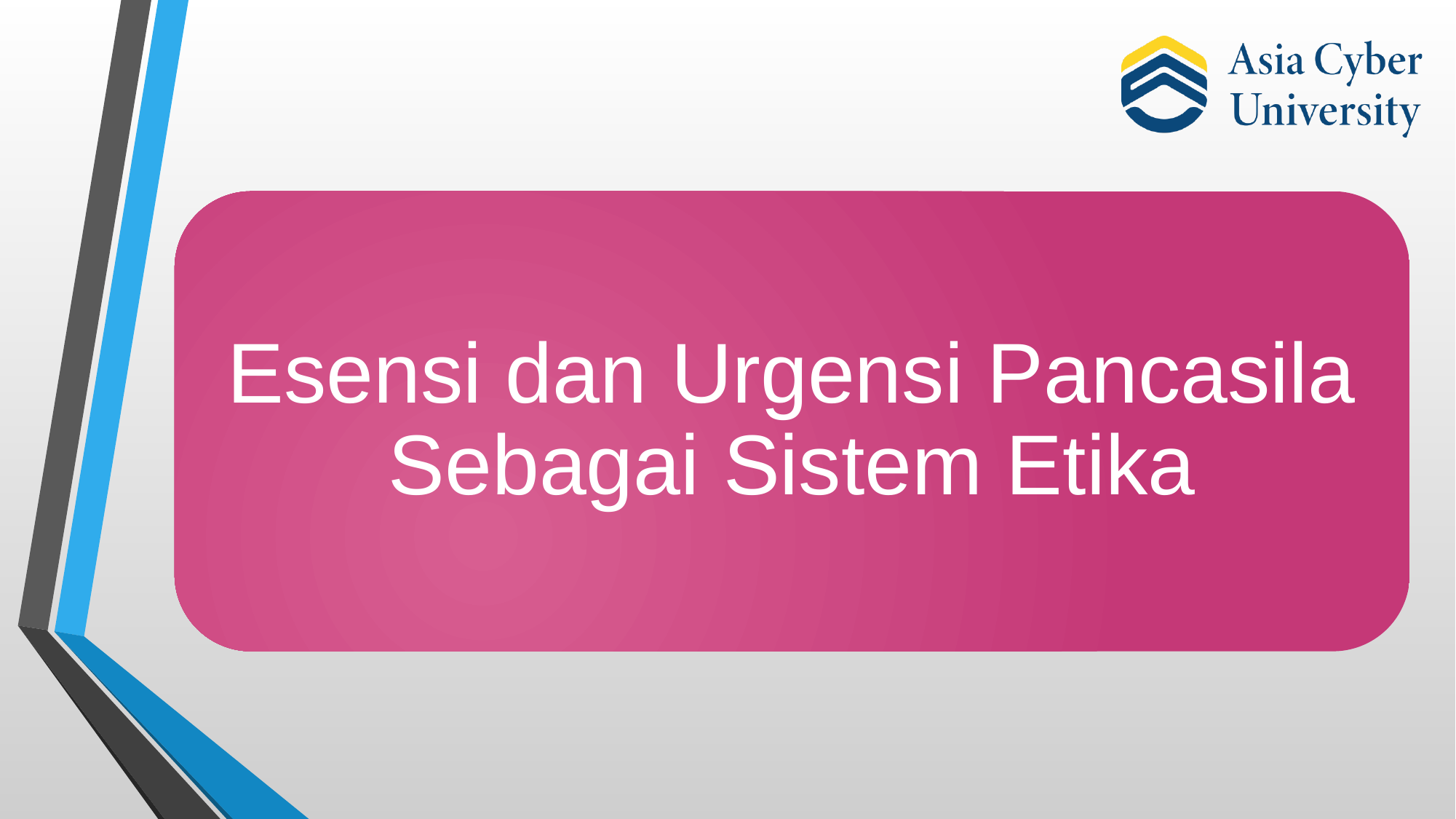

Esensi dan Urgensi Pancasila Sebagai Sistem Etika